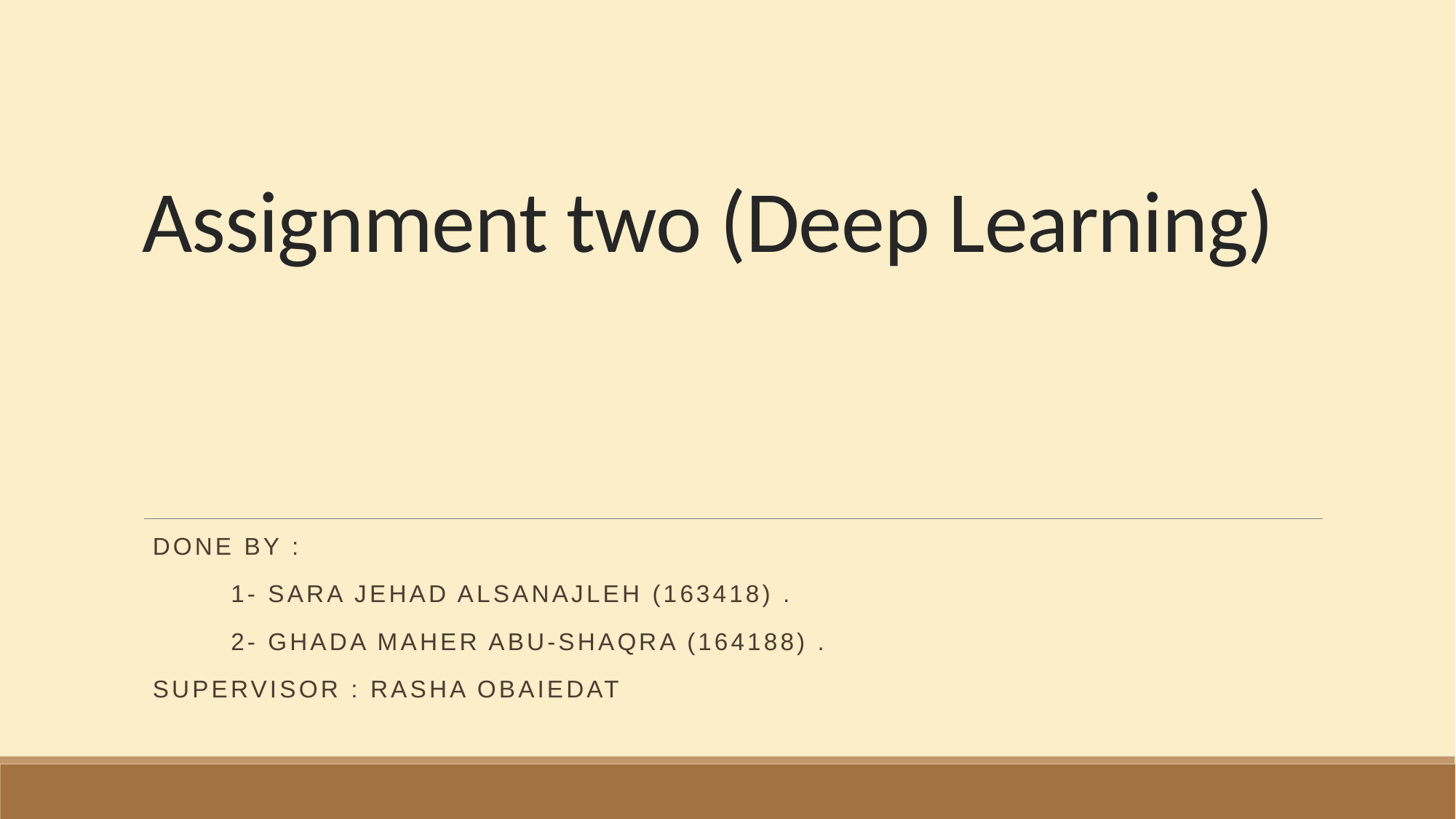

# Assignment two (Deep Learning)
Done By :
        1- sara jehad alsanajleh (163418) .
        2- ghada maher abu-shaqra (164188) .
supervisor : Rasha Obaiedat